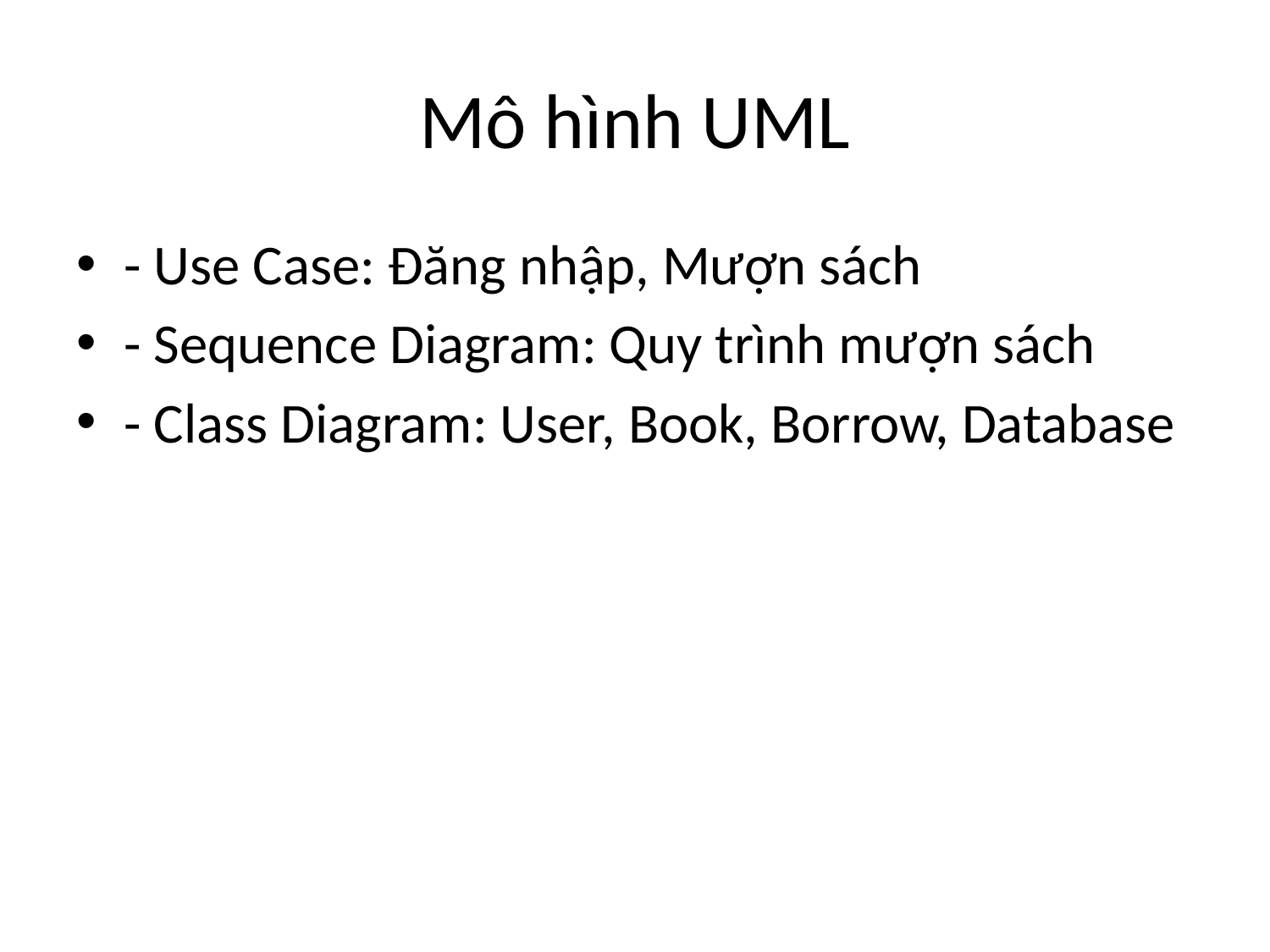

# Mô hình UML
- Use Case: Đăng nhập, Mượn sách
- Sequence Diagram: Quy trình mượn sách
- Class Diagram: User, Book, Borrow, Database